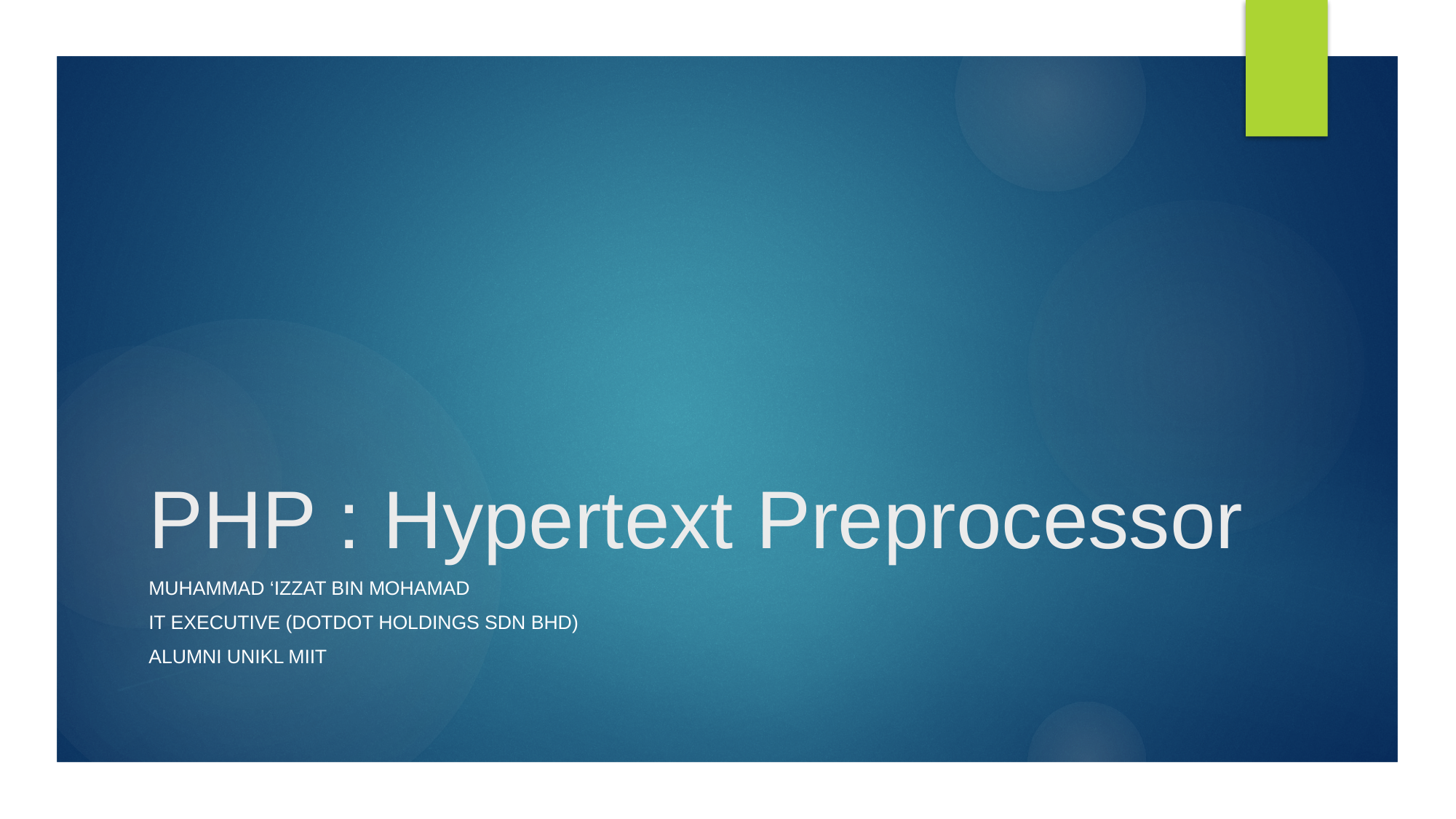

# PHP : Hypertext Preprocessor
MUHAMMAD ‘IZZAT BIN MOHAMAD
IT EXECUTIVE (Dotdot Holdings Sdn Bhd)
Alumni unikl Miit